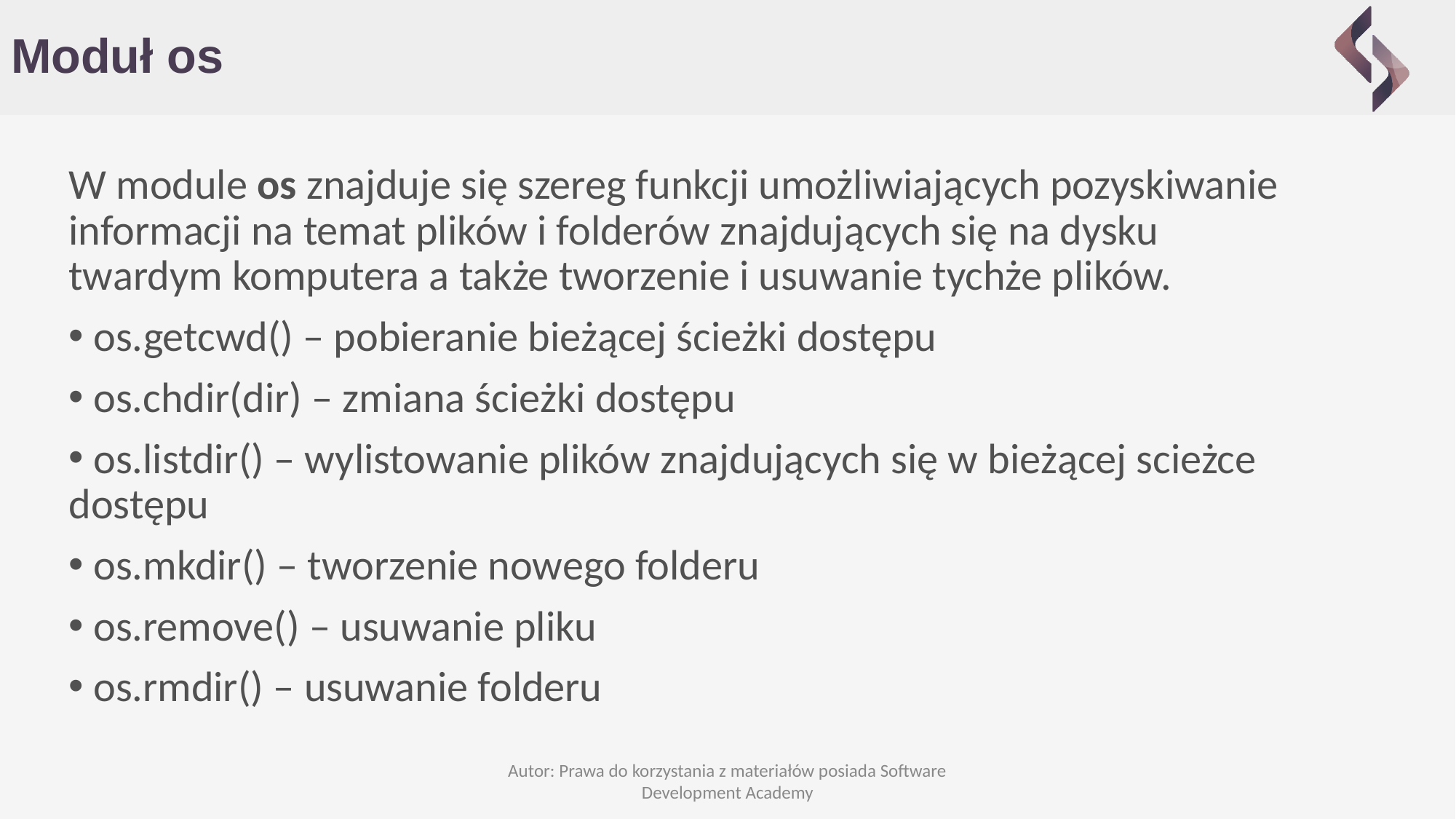

# Moduł os
W module os znajduje się szereg funkcji umożliwiających pozyskiwanie informacji na temat plików i folderów znajdujących się na dysku twardym komputera a także tworzenie i usuwanie tychże plików.
 os.getcwd() – pobieranie bieżącej ścieżki dostępu
 os.chdir(dir) – zmiana ścieżki dostępu
 os.listdir() – wylistowanie plików znajdujących się w bieżącej scieżce dostępu
 os.mkdir() – tworzenie nowego folderu
 os.remove() – usuwanie pliku
 os.rmdir() – usuwanie folderu
Autor: Prawa do korzystania z materiałów posiada Software Development Academy